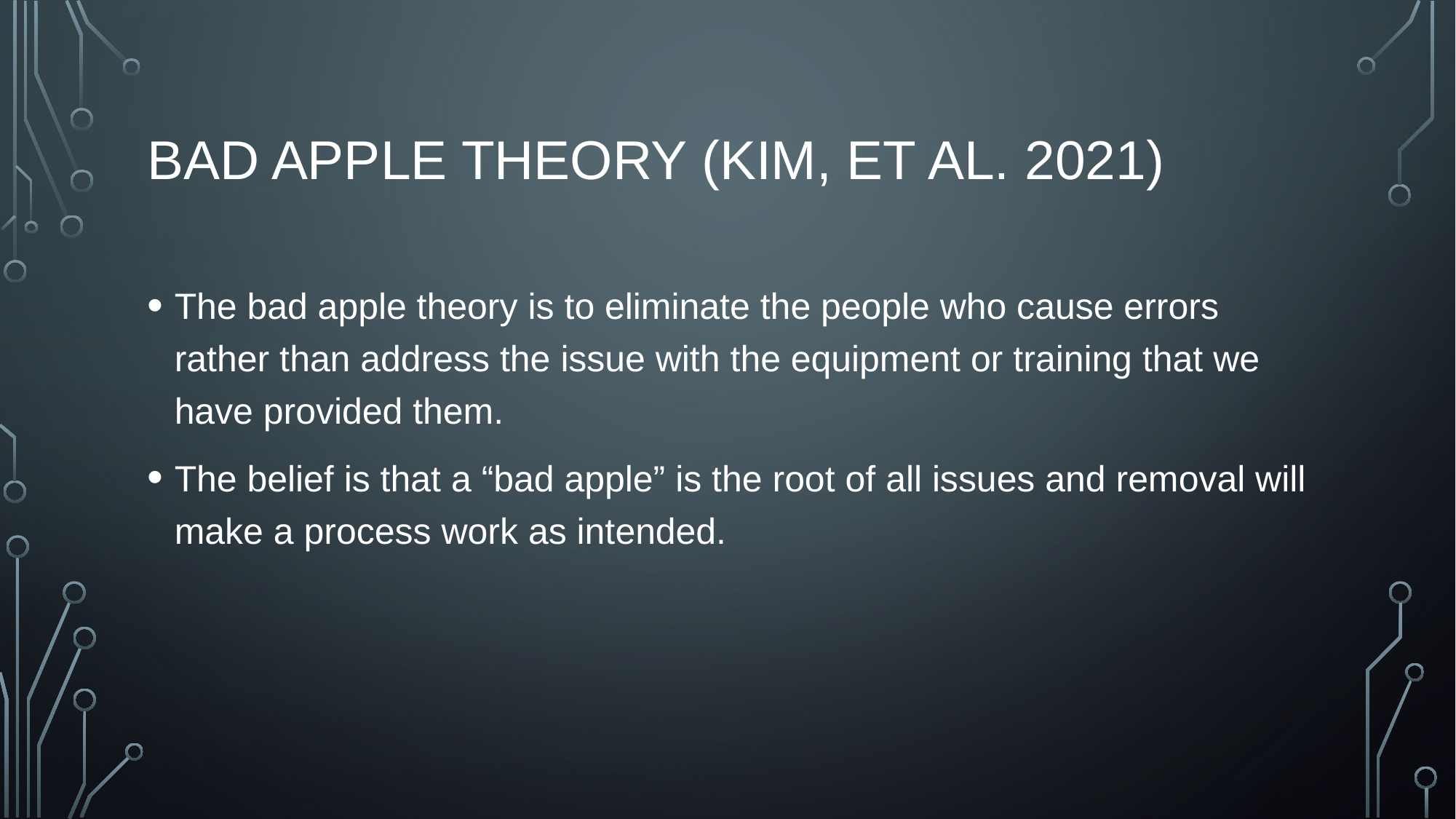

# Bad Apple Theory (kim, et al. 2021)
The bad apple theory is to eliminate the people who cause errors rather than address the issue with the equipment or training that we have provided them.
The belief is that a “bad apple” is the root of all issues and removal will make a process work as intended.